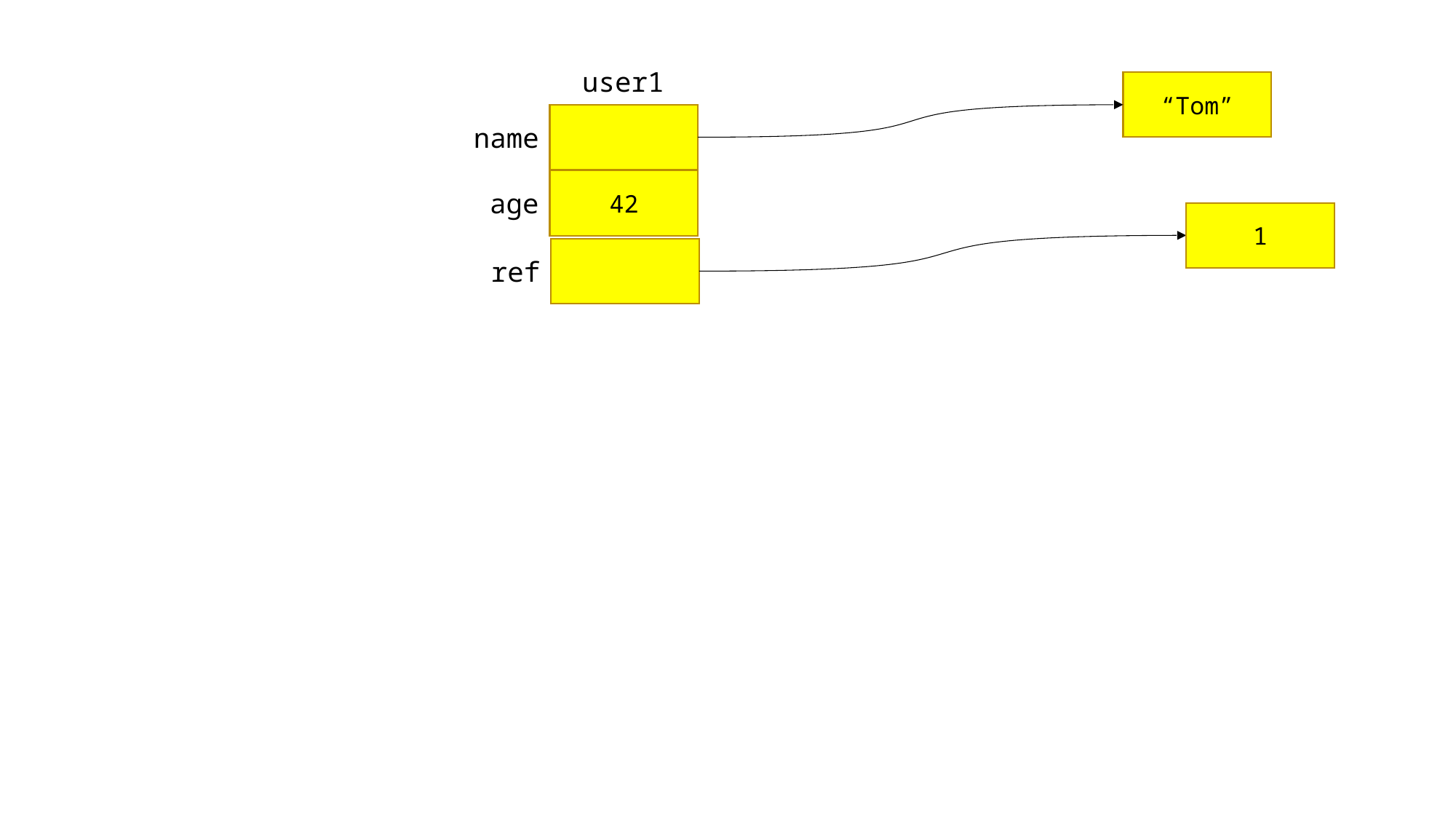

user1
“Tom”

name
42
age
1

ref